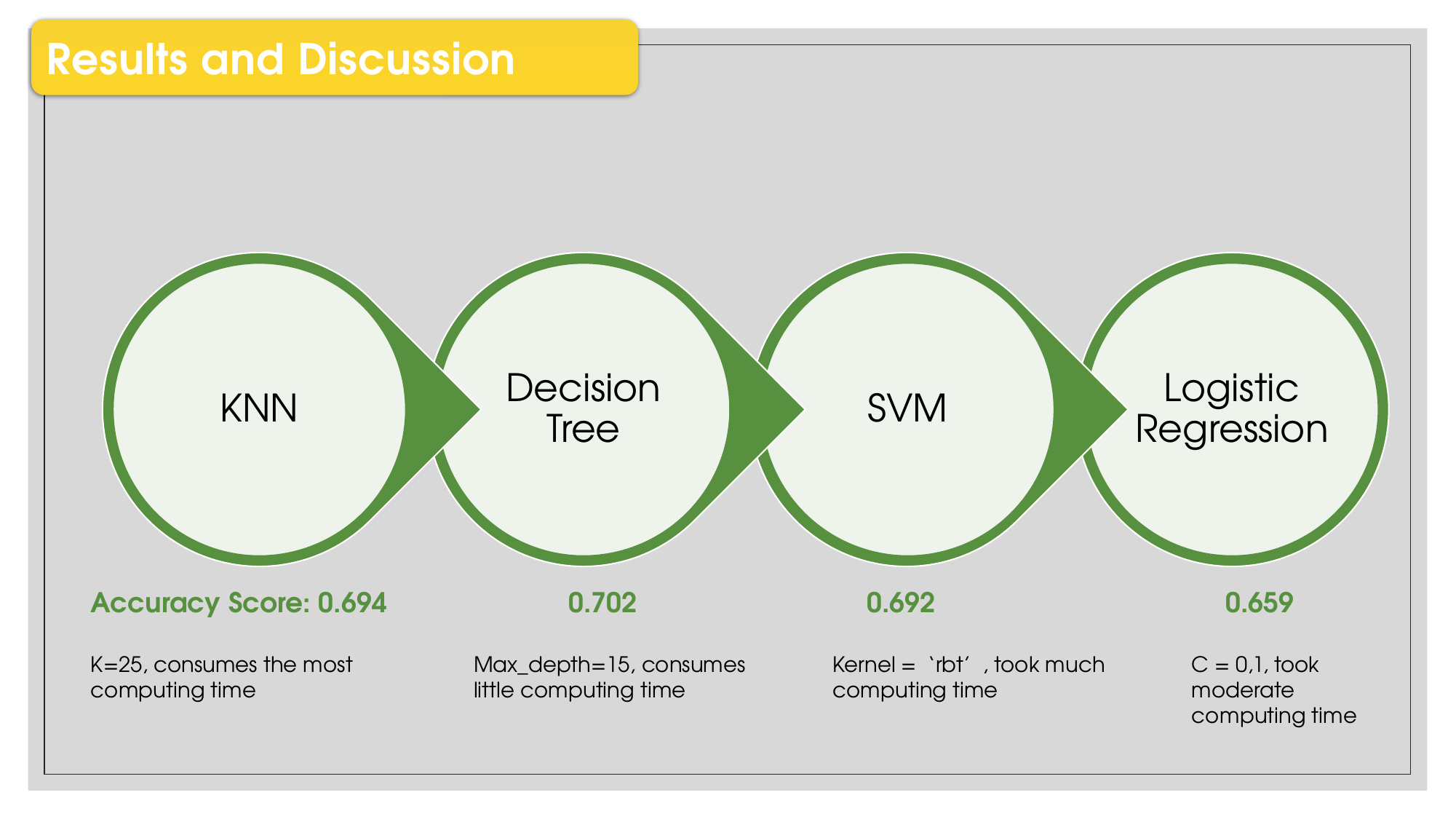

Results and Discussion
Logistic Regression
SVM
Decision Tree
KNN
Accuracy Score: 0.694

K=25, consumes the most computing time
0.702

Max_depth=15, consumes little computing time
0.692

Kernel =  ‘rbt’  , took much computing time
0.659

C = 0,1, took moderate computing time